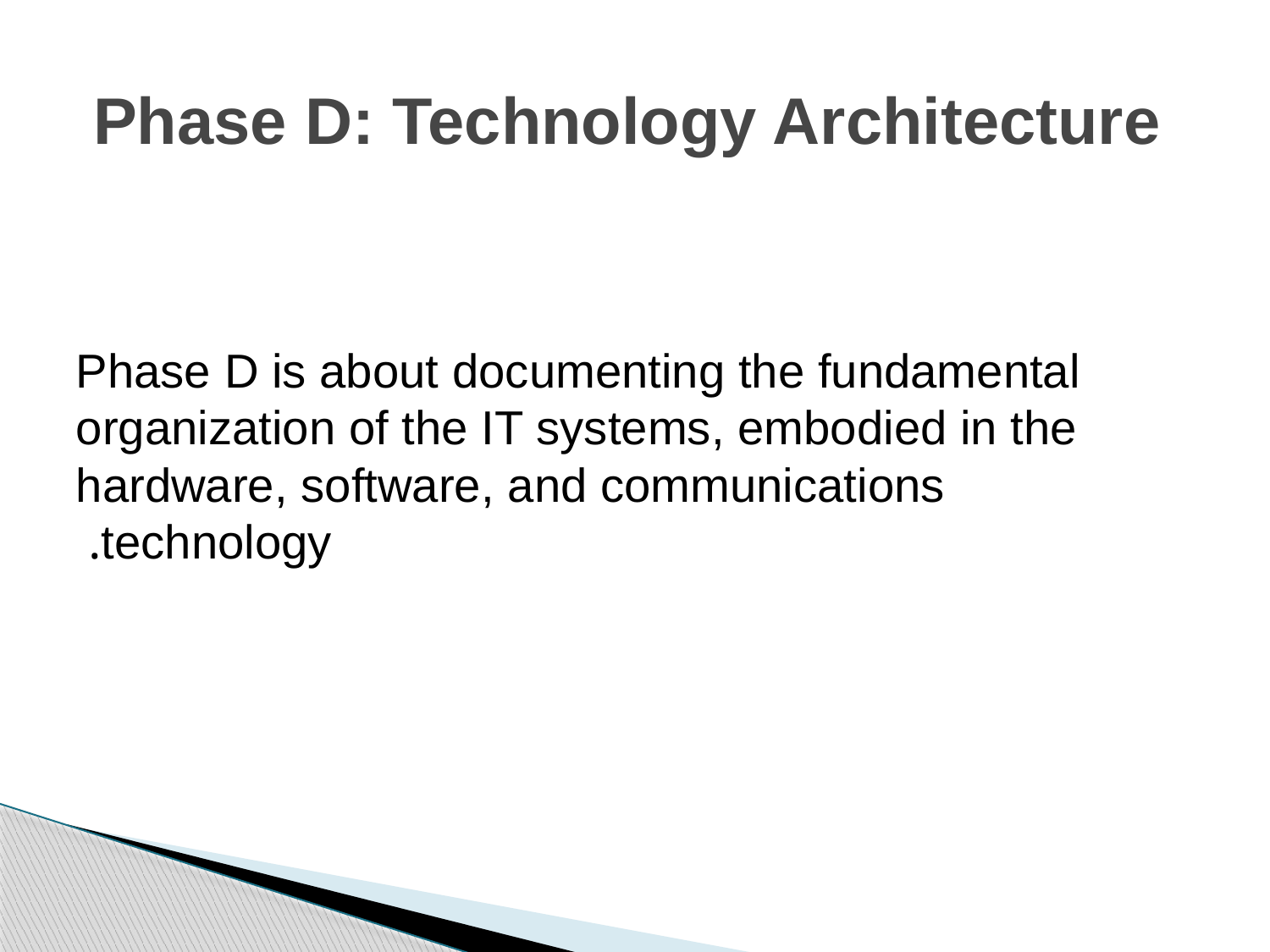

# Phase D: Technology Architecture

Phase D is about documenting the fundamental organization of the IT systems, embodied in the hardware, software, and communications technology.